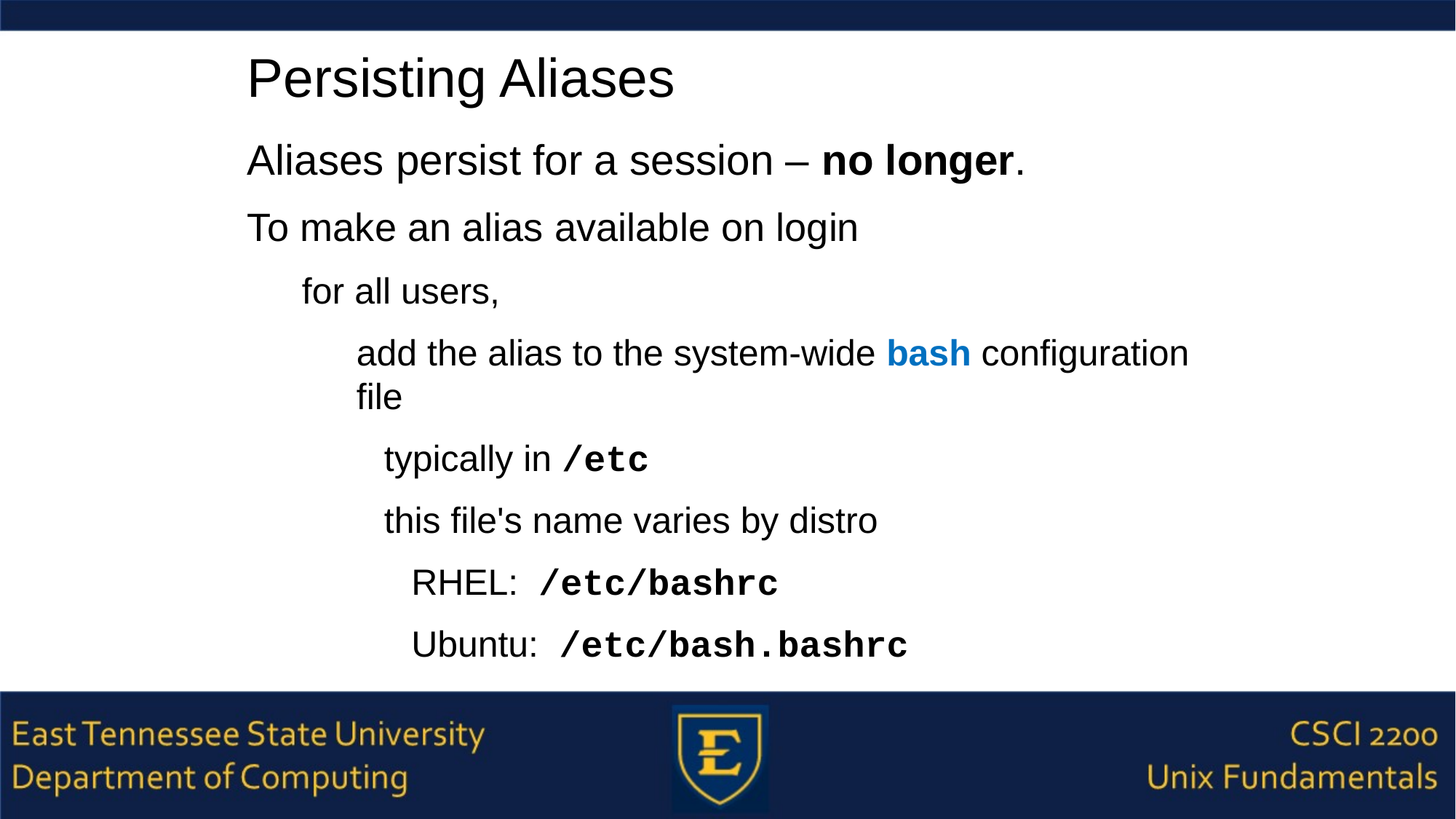

# Persisting Aliases
Aliases persist for a session – no longer.
To make an alias available on login
for all users,
add the alias to the system-wide bash configuration file
typically in /etc
this file's name varies by distro
RHEL:  /etc/bashrc
Ubuntu:  /etc/bash.bashrc